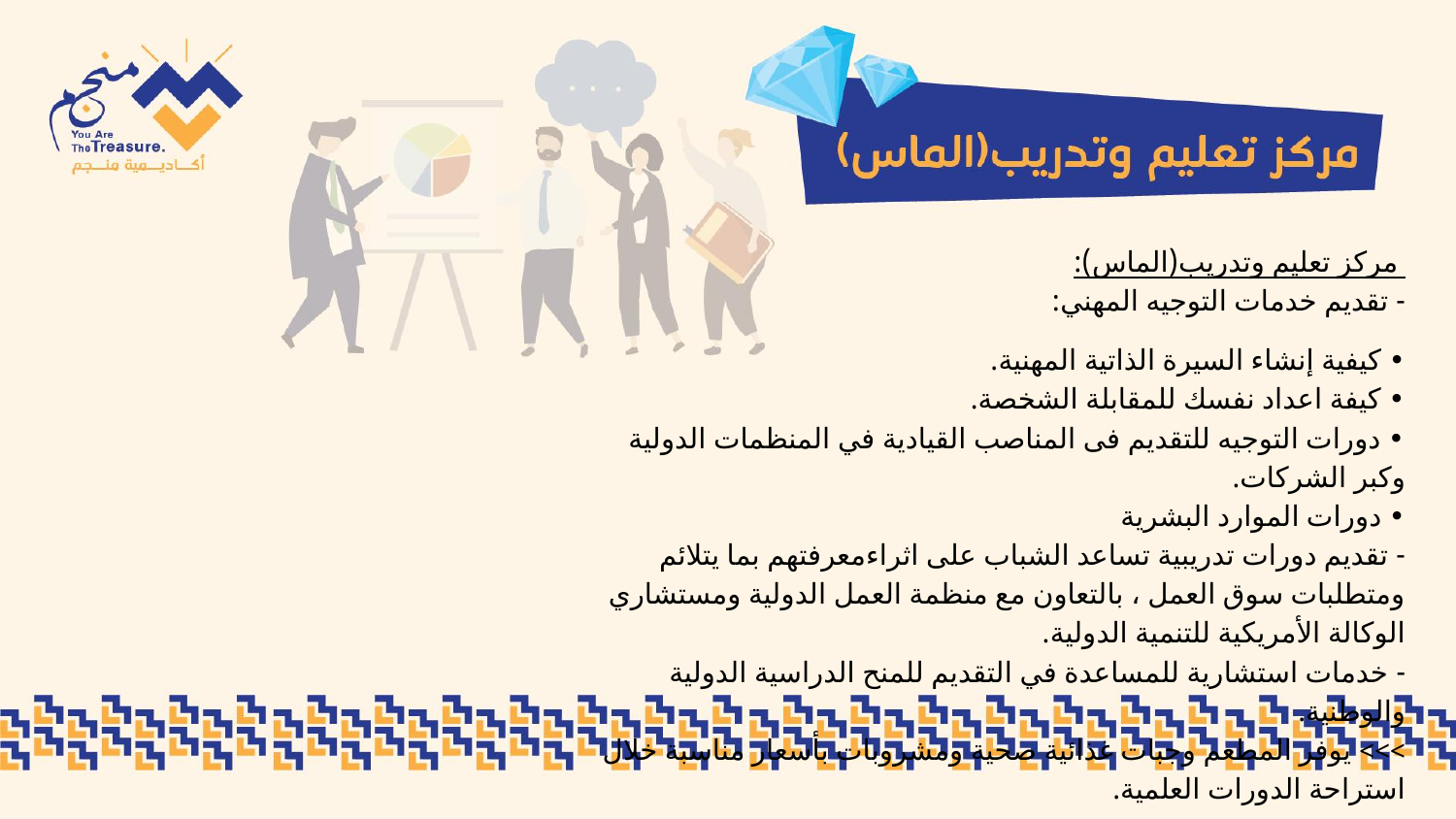

مركز تعليم وتدريب(الماس):
- تقديم خدمات التوجيه المهني:
• كيفية إنشاء السيرة الذاتية المهنية.
• كيفة اعداد نفسك للمقابلة الشخصة.
• دورات التوجيه للتقديم فى المناصب القيادية في المنظمات الدولية وكبر الشركات.
• دورات الموارد البشرية
- تقديم دورات تدريبية تساعد الشباب على اثراءمعرفتهم بما يتلائم ومتطلبات سوق العمل ، بالتعاون مع منظمة العمل الدولية ومستشاري الوكالة الأمريكية للتنمية الدولية.
- خدمات استشارية للمساعدة في التقديم للمنح الدراسية الدولية والوطنية.
>>> يوفر المطعم وجبات غذائية صحية ومشروبات بأسعار مناسبة خلال استراحة الدورات العلمية.